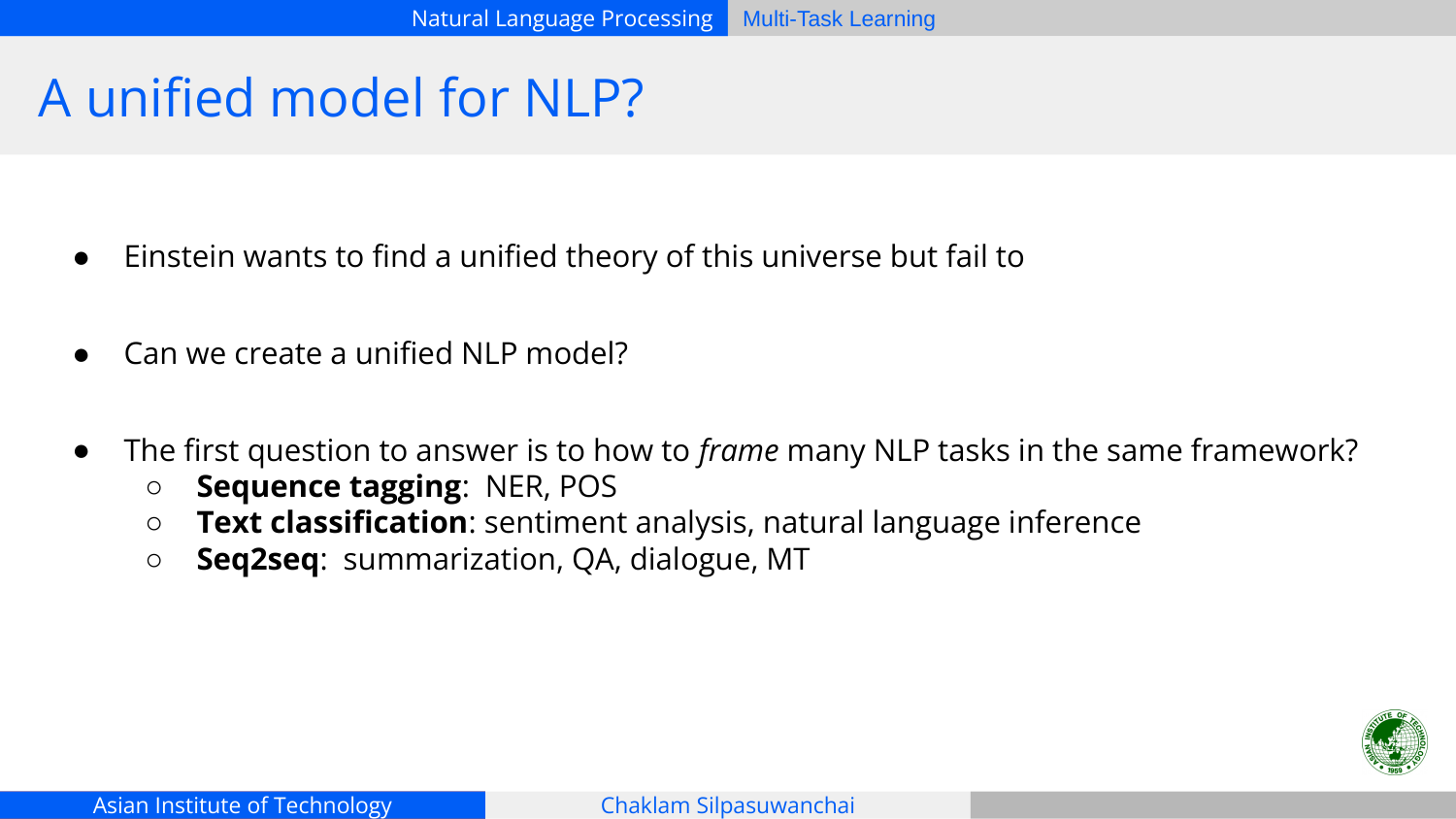

# A unified model for NLP?
Einstein wants to find a unified theory of this universe but fail to

Can we create a unified NLP model?

The first question to answer is to how to frame many NLP tasks in the same framework?
Sequence tagging:  NER, POS
Text classification: sentiment analysis, natural language inference
Seq2seq:  summarization, QA, dialogue, MT